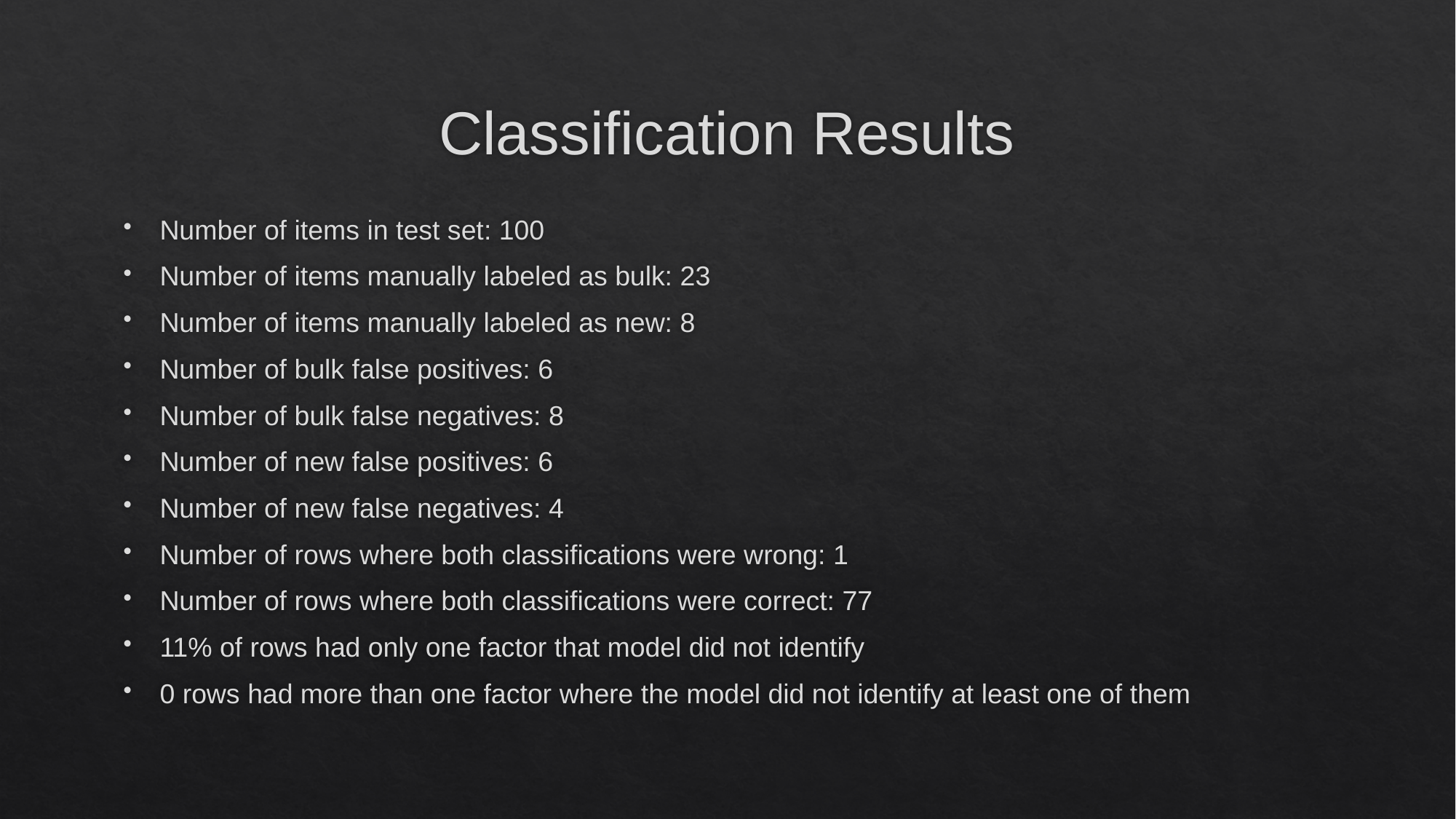

# Classification Results
Number of items in test set: 100
Number of items manually labeled as bulk: 23
Number of items manually labeled as new: 8
Number of bulk false positives: 6
Number of bulk false negatives: 8
Number of new false positives: 6
Number of new false negatives: 4
Number of rows where both classifications were wrong: 1
Number of rows where both classifications were correct: 77
11% of rows had only one factor that model did not identify
0 rows had more than one factor where the model did not identify at least one of them